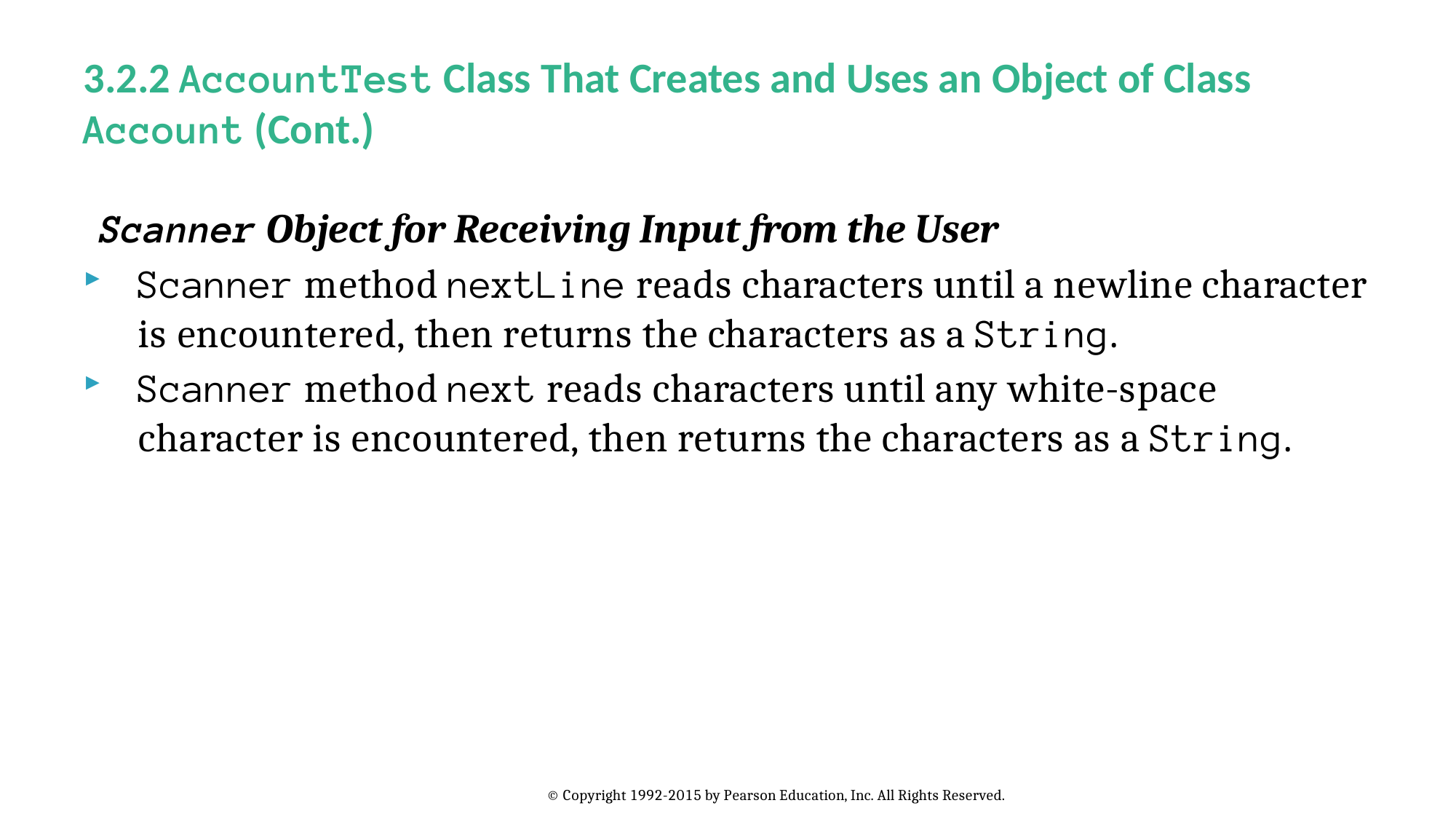

# 3.2.2 AccountTest Class That Creates and Uses an Object of Class Account (Cont.)
Scanner Object for Receiving Input from the User
Scanner method nextLine reads characters until a newline character is encountered, then returns the characters as a String.
Scanner method next reads characters until any white-space character is encountered, then returns the characters as a String.
© Copyright 1992-2015 by Pearson Education, Inc. All Rights Reserved.